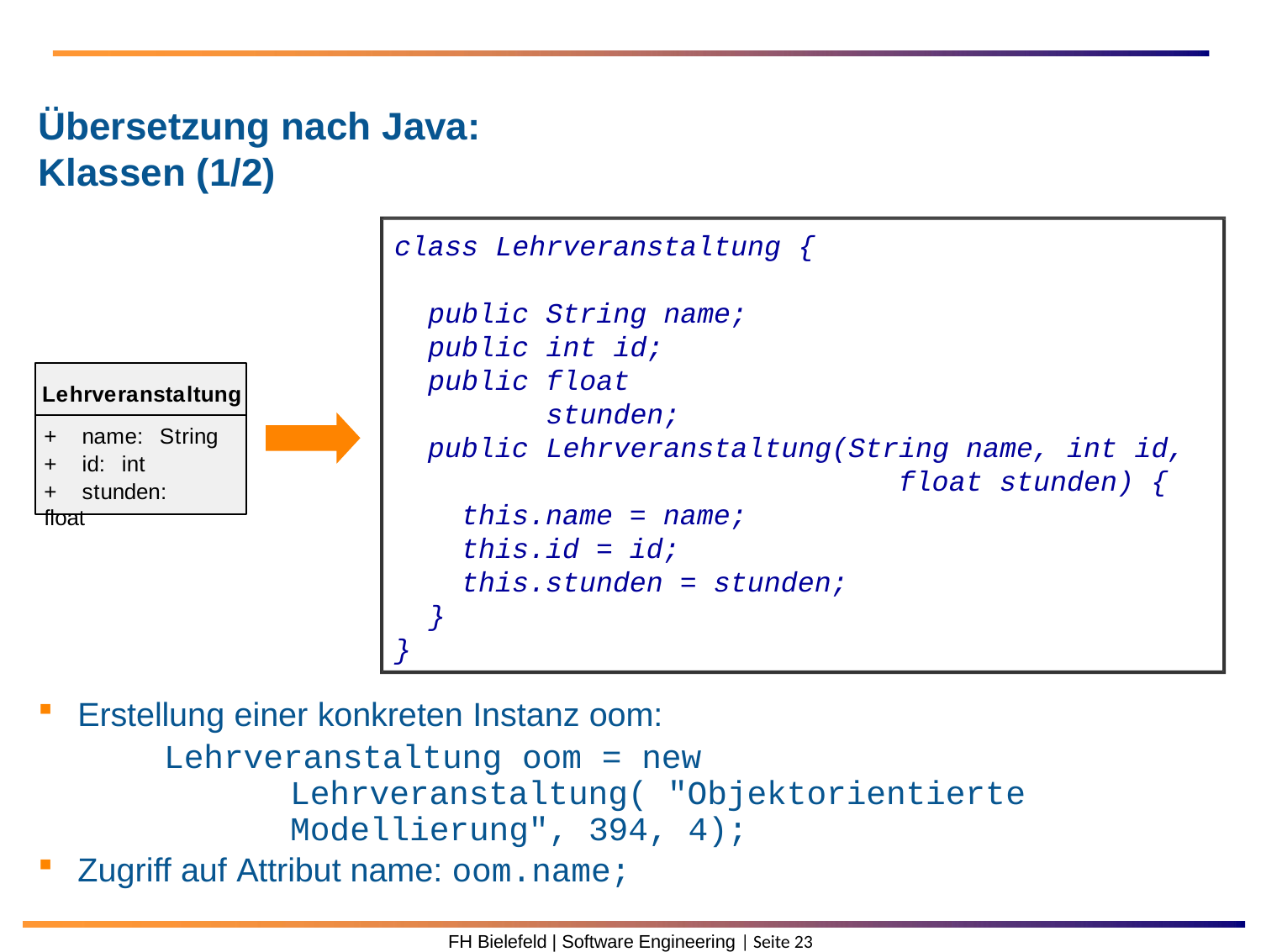

Übersetzung nach Java: Klassen (1/2)

class Lehrveranstaltung {
public public public
String name; int id;
float stunden;

Lehrveranstaltung

+	name:   String
+	id:   int
+	stunden:   float
public
Lehrveranstaltung(String name, int id,
float stunden) {
this.name = name; this.id = id; this.stunden = stunden;
}
}

Erstellung einer konkreten Instanz oom:
Lehrveranstaltung oom = new Lehrveranstaltung( "Objektorientierte Modellierung", 394, 4);
Zugriff auf Attribut name: oom.name;